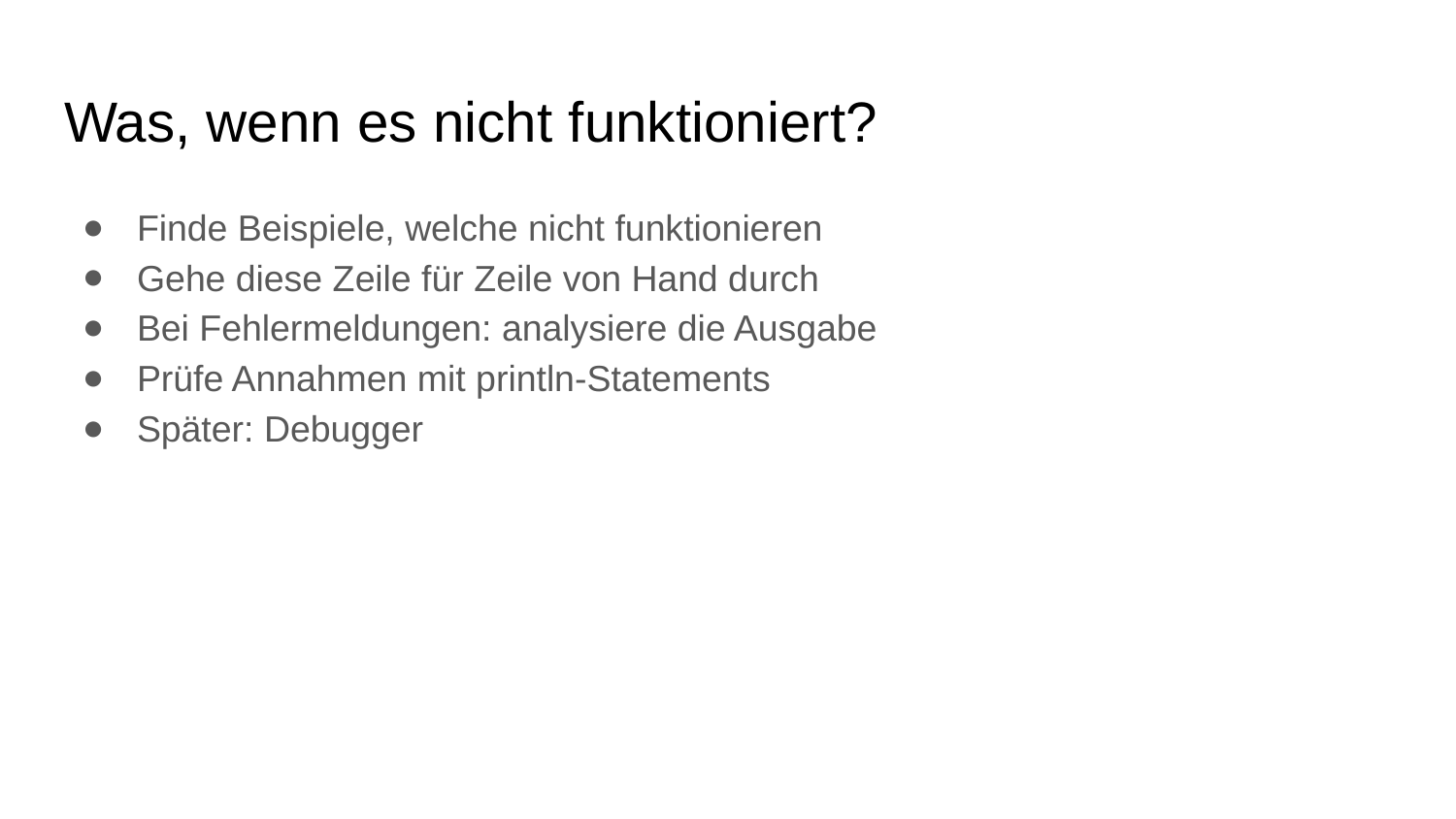

# Was, wenn es nicht funktioniert?
Finde Beispiele, welche nicht funktionieren
Gehe diese Zeile für Zeile von Hand durch
Bei Fehlermeldungen: analysiere die Ausgabe
Prüfe Annahmen mit println-Statements
Später: Debugger